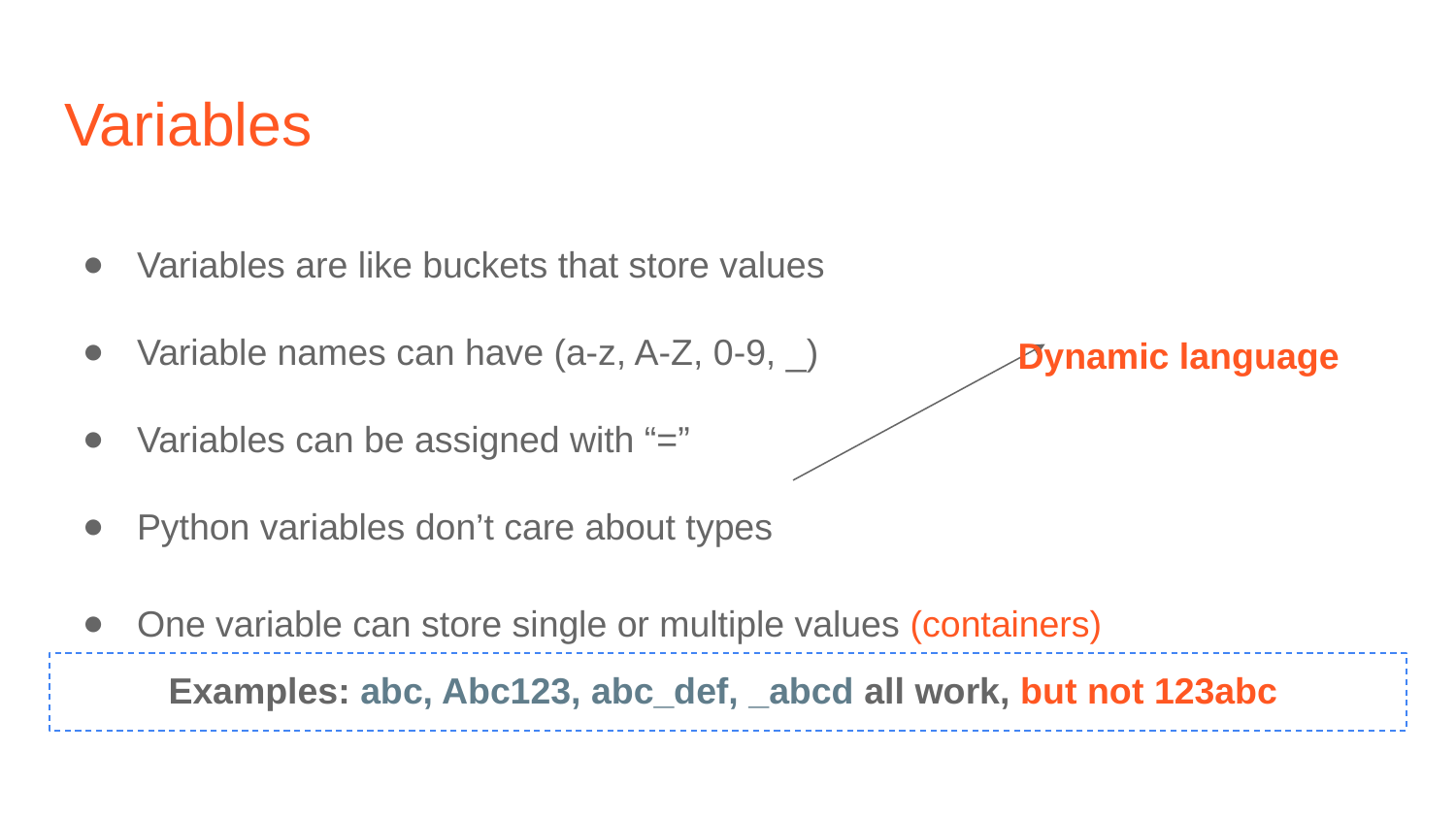

# Variables
Variables are like buckets that store values
Variable names can have (a-z, A-Z, 0-9, _)
Variables can be assigned with “=”
Python variables don’t care about types

Dynamic language
One variable can store single or multiple values (containers)
Examples: abc, Abc123, abc_def, _abcd all work, but not 123abc